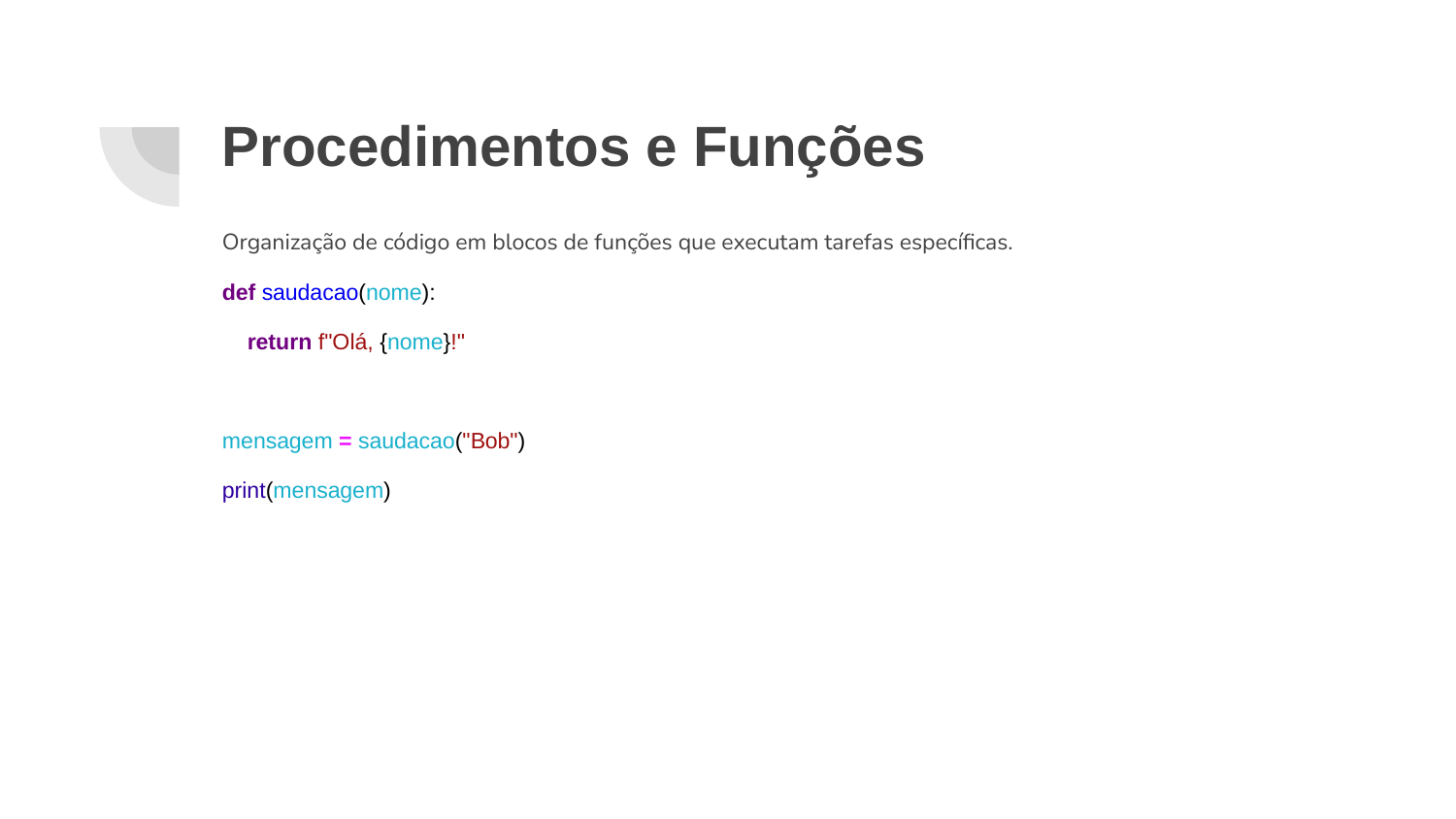

# Procedimentos e Funções
Organização de código em blocos de funções que executam tarefas específicas.
def saudacao(nome):
    return f"Olá, {nome}!"

mensagem = saudacao("Bob")
print(mensagem)